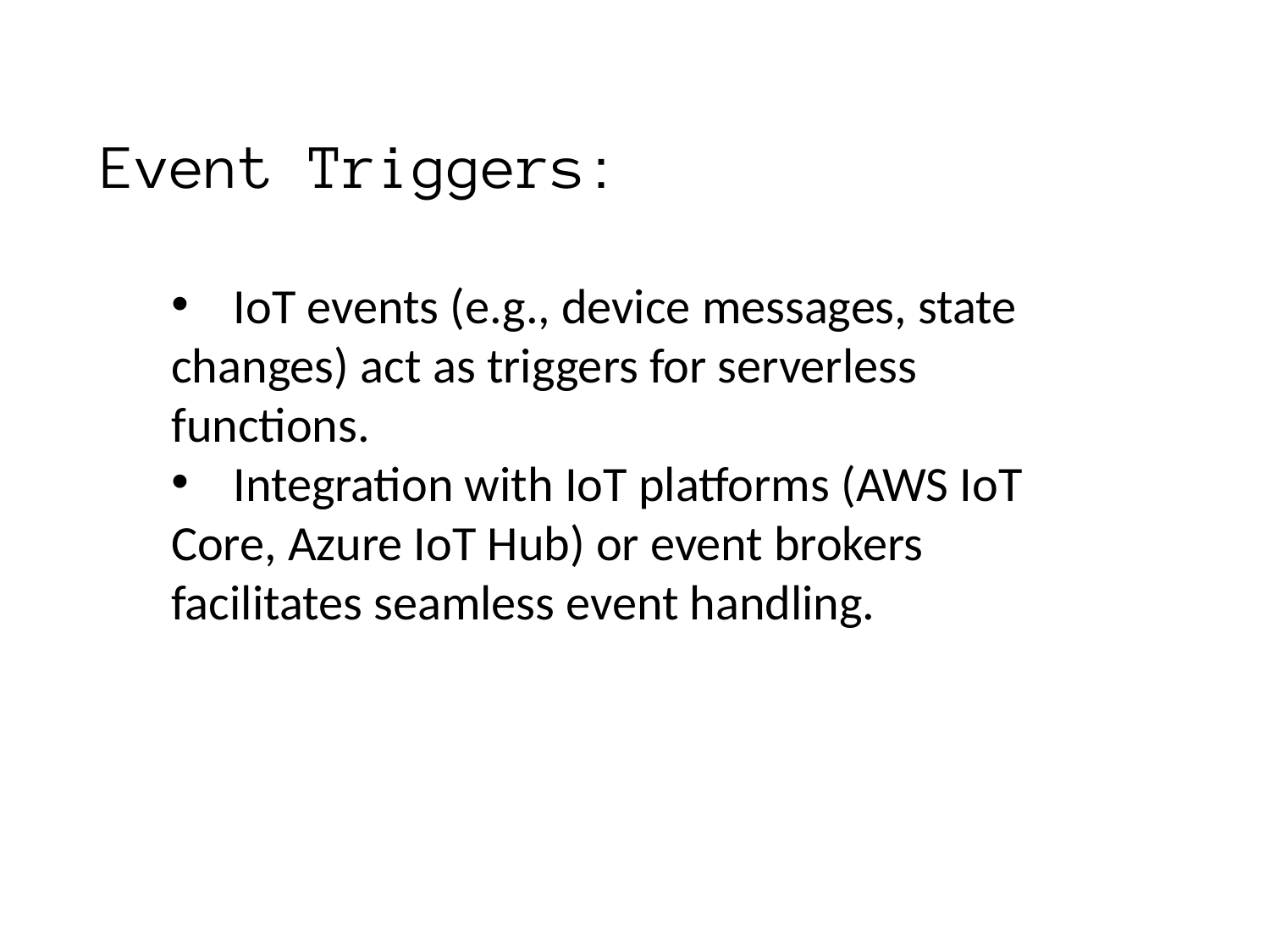

Event Triggers:
    IoT events (e.g., device messages, state changes) act as triggers for serverless functions.
    Integration with IoT platforms (AWS IoT Core, Azure IoT Hub) or event brokers facilitates seamless event handling.